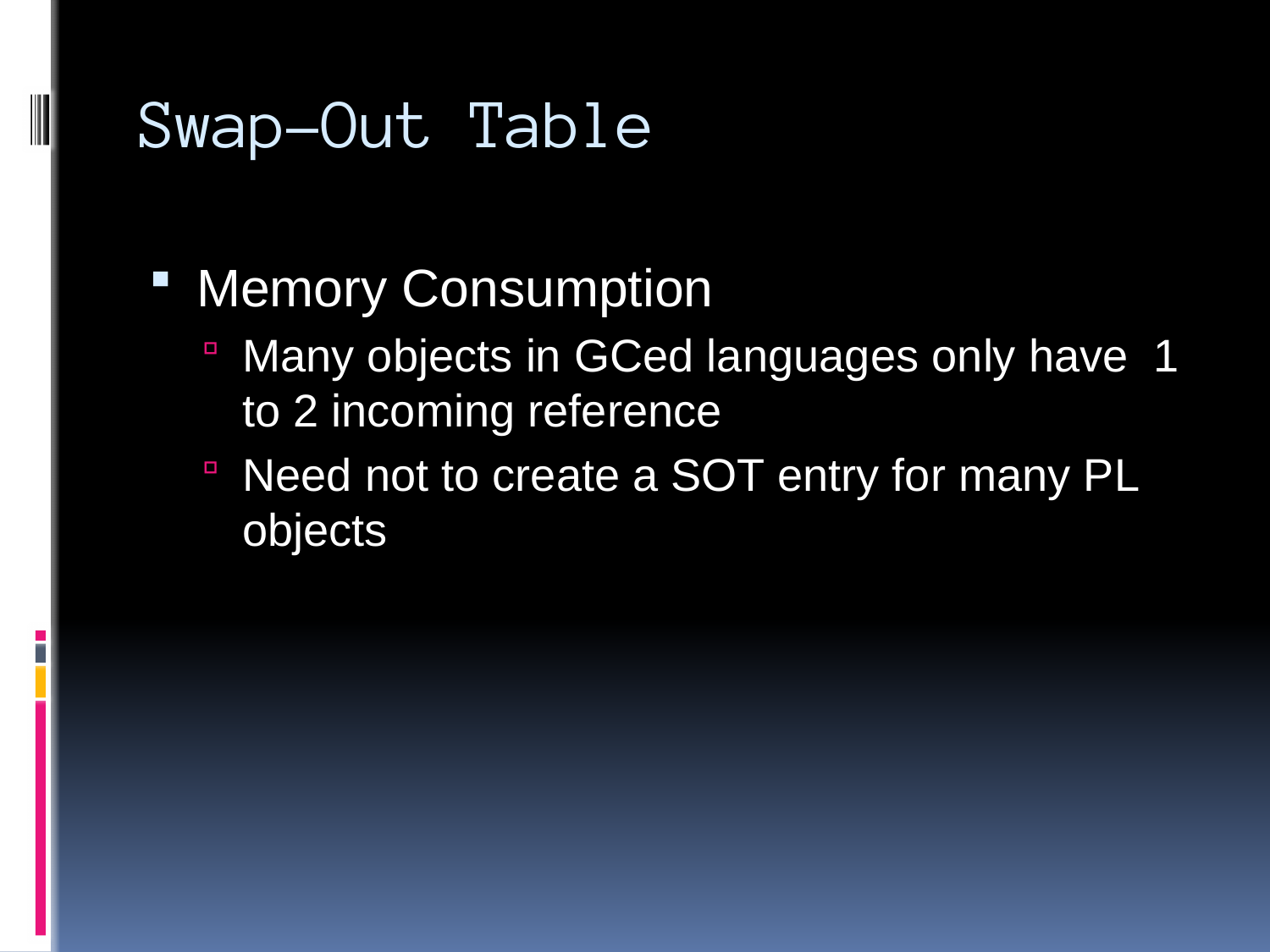

# Swap-Out Table
Memory Consumption
Many objects in GCed languages only have  1 to 2 incoming reference
Need not to create a SOT entry for many PL objects